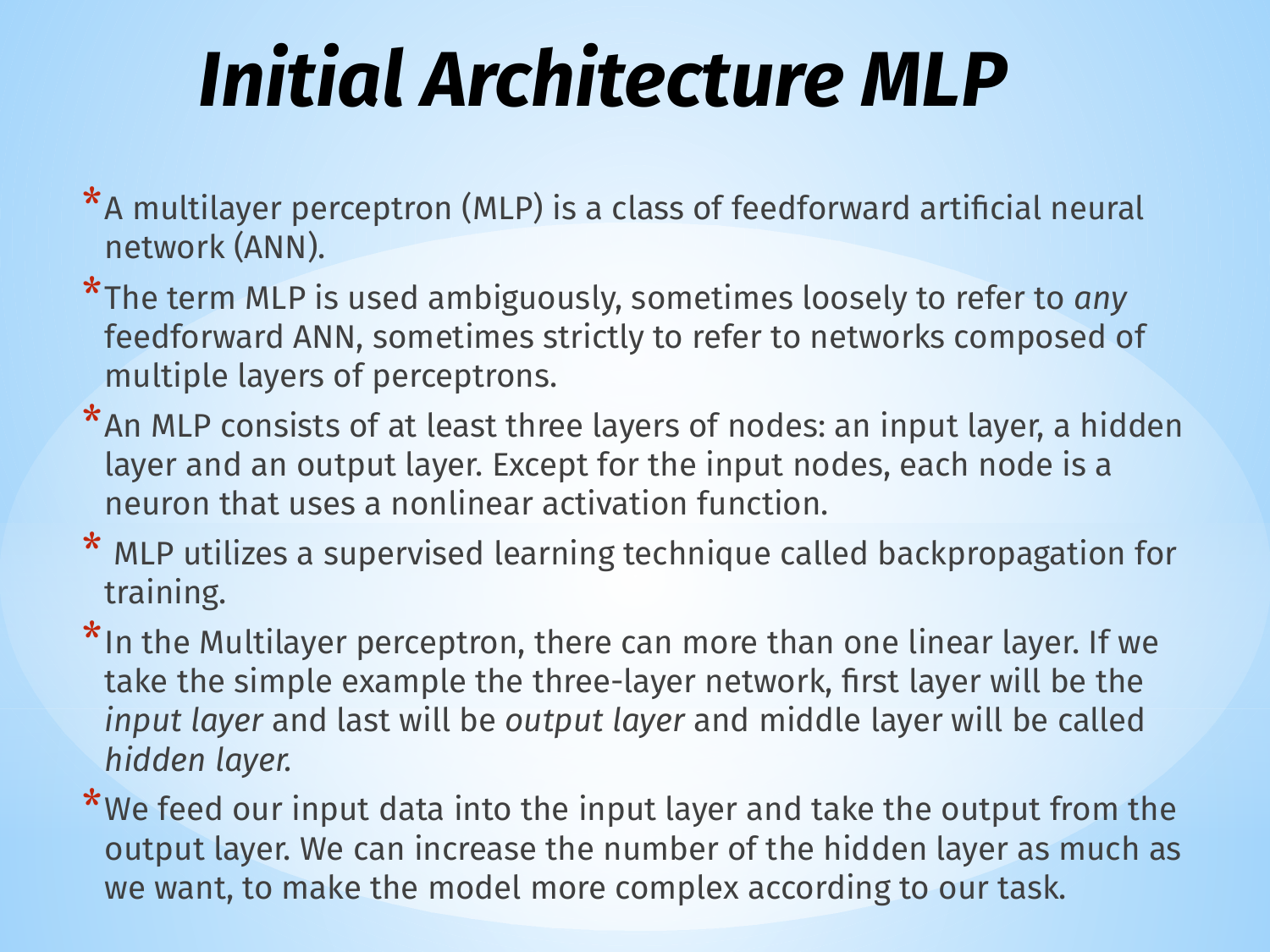

# Initial Architecture MLP
A multilayer perceptron (MLP) is a class of feedforward artificial neural network (ANN).
The term MLP is used ambiguously, sometimes loosely to refer to any feedforward ANN, sometimes strictly to refer to networks composed of multiple layers of perceptrons.
An MLP consists of at least three layers of nodes: an input layer, a hidden layer and an output layer. Except for the input nodes, each node is a neuron that uses a nonlinear activation function.
 MLP utilizes a supervised learning technique called backpropagation for training.
In the Multilayer perceptron, there can more than one linear layer. If we take the simple example the three-layer network, first layer will be the input layer and last will be output layer and middle layer will be called hidden layer.
We feed our input data into the input layer and take the output from the output layer. We can increase the number of the hidden layer as much as we want, to make the model more complex according to our task.